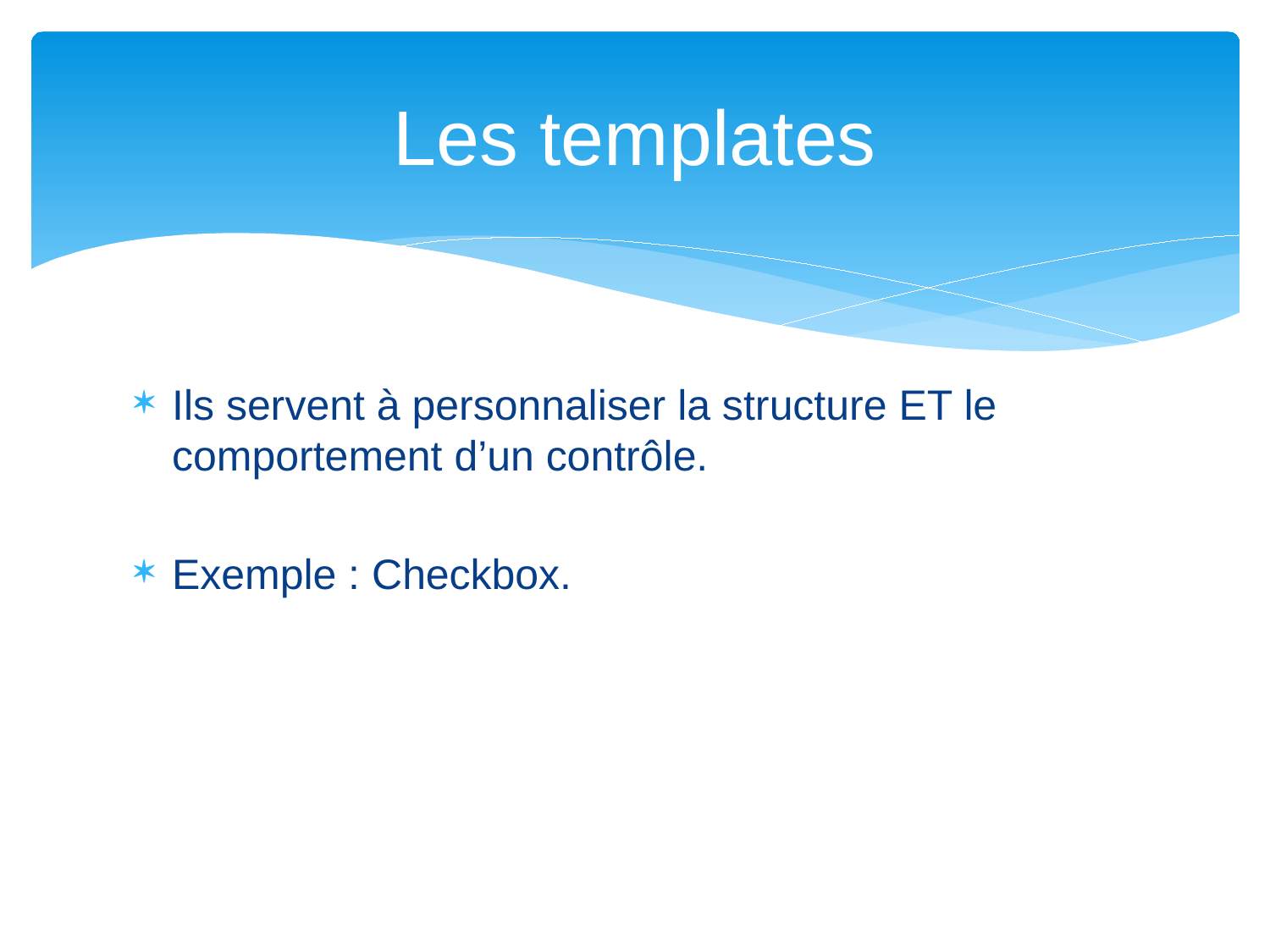

# Les templates
Ils servent à personnaliser la structure ET le comportement d’un contrôle.

Exemple : Checkbox.